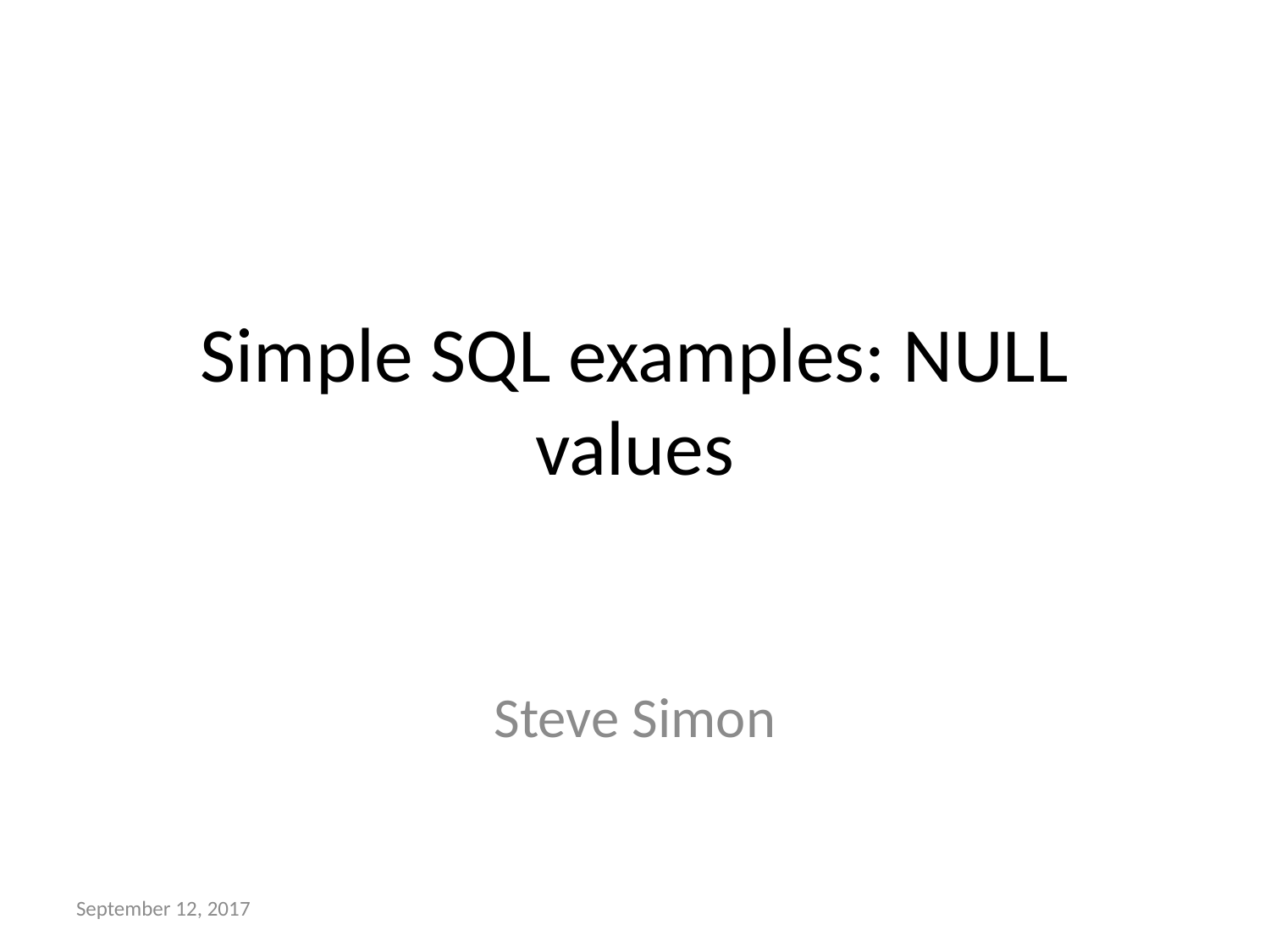

# Simple SQL examples: NULL values
Steve Simon
September 12, 2017